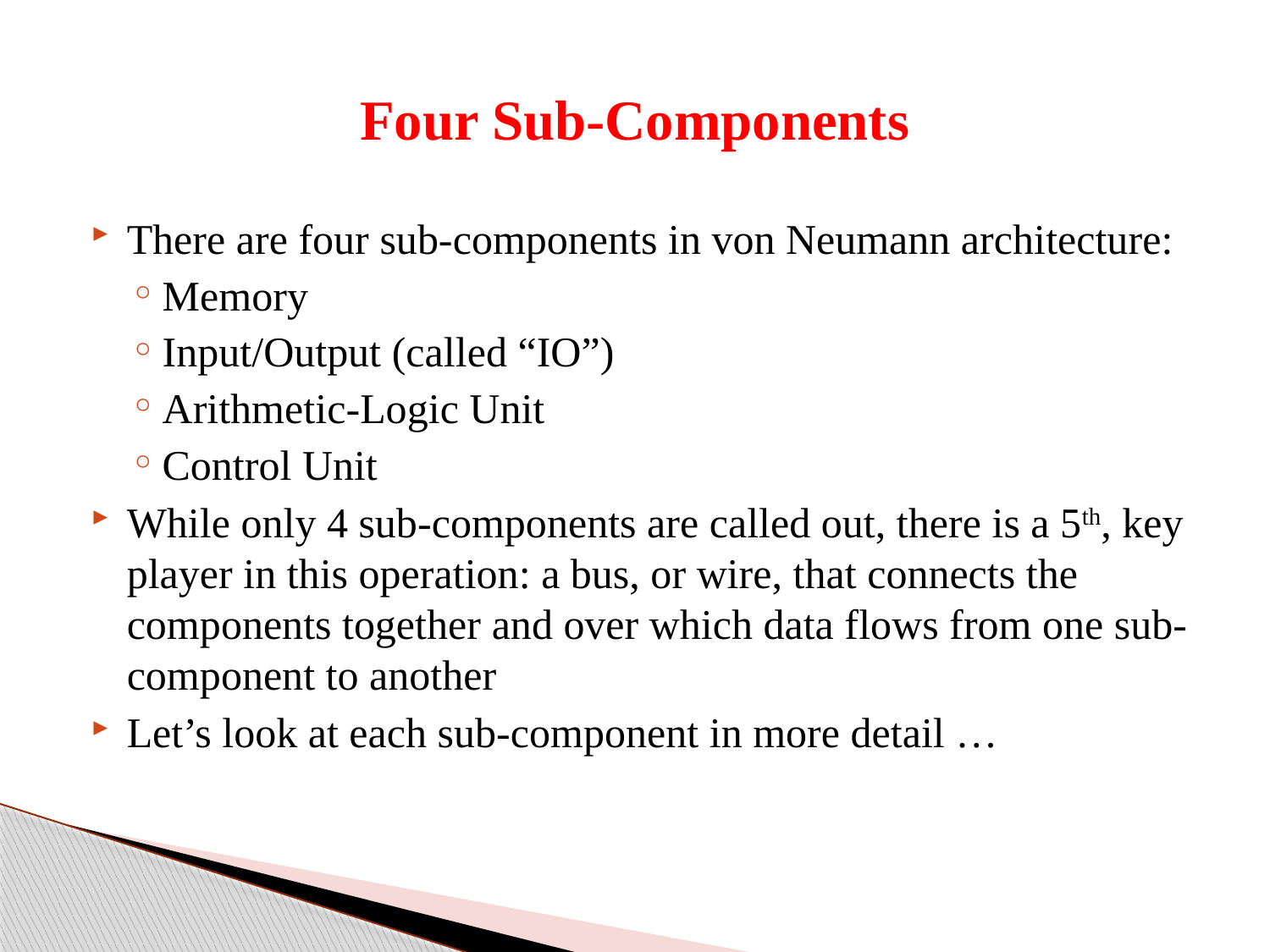

# Four Sub-Components
There are four sub-components in von Neumann architecture:
Memory
Input/Output (called “IO”)
Arithmetic-Logic Unit
Control Unit
While only 4 sub-components are called out, there is a 5th, key player in this operation: a bus, or wire, that connects the components together and over which data flows from one sub-component to another
Let’s look at each sub-component in more detail …